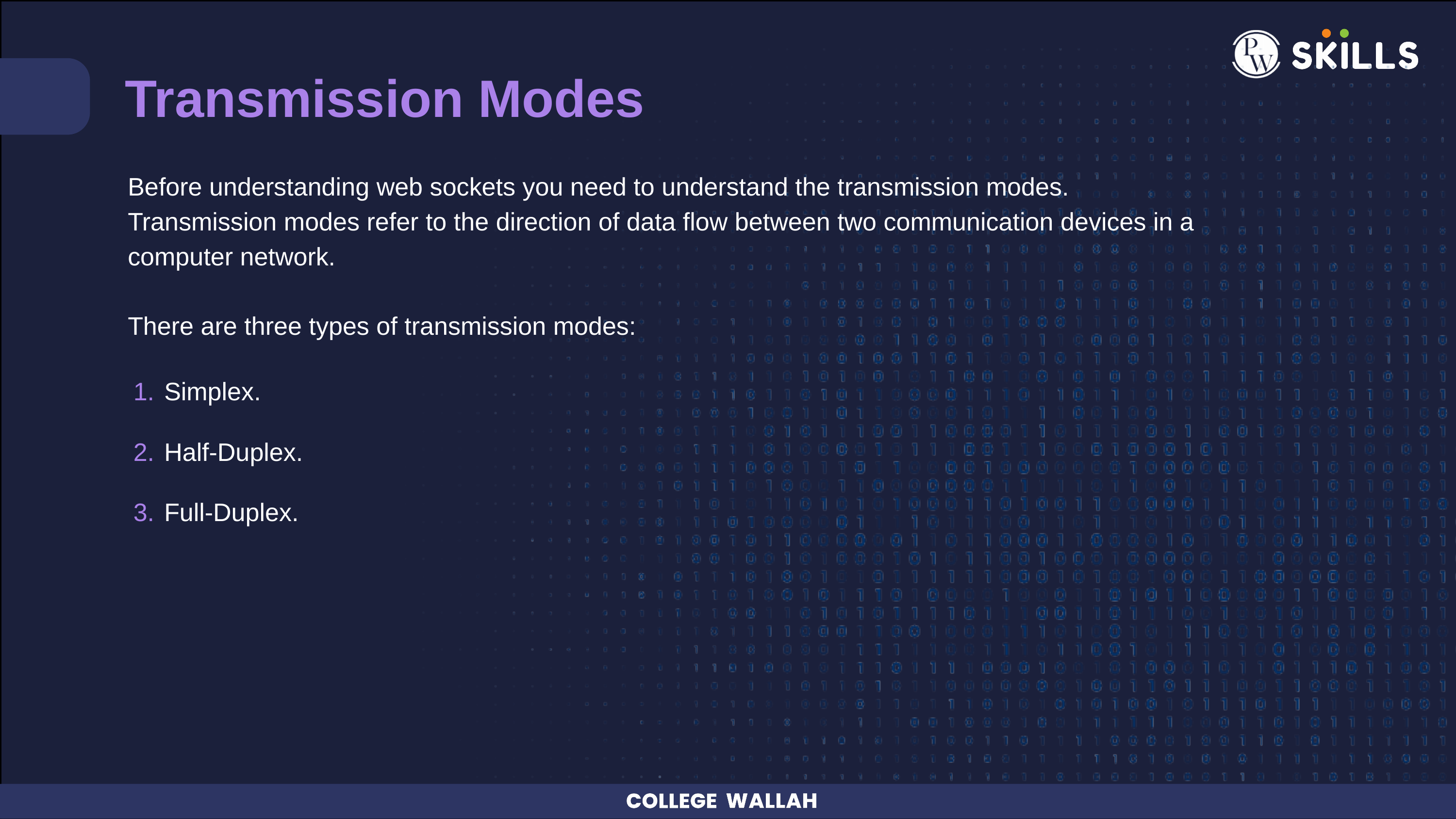

Transmission Modes
Before understanding web sockets you need to understand the transmission modes.
Transmission modes refer to the direction of data flow between two communication devices in a computer network.

There are three types of transmission modes:

Simplex.

Half-Duplex.

Full-Duplex.